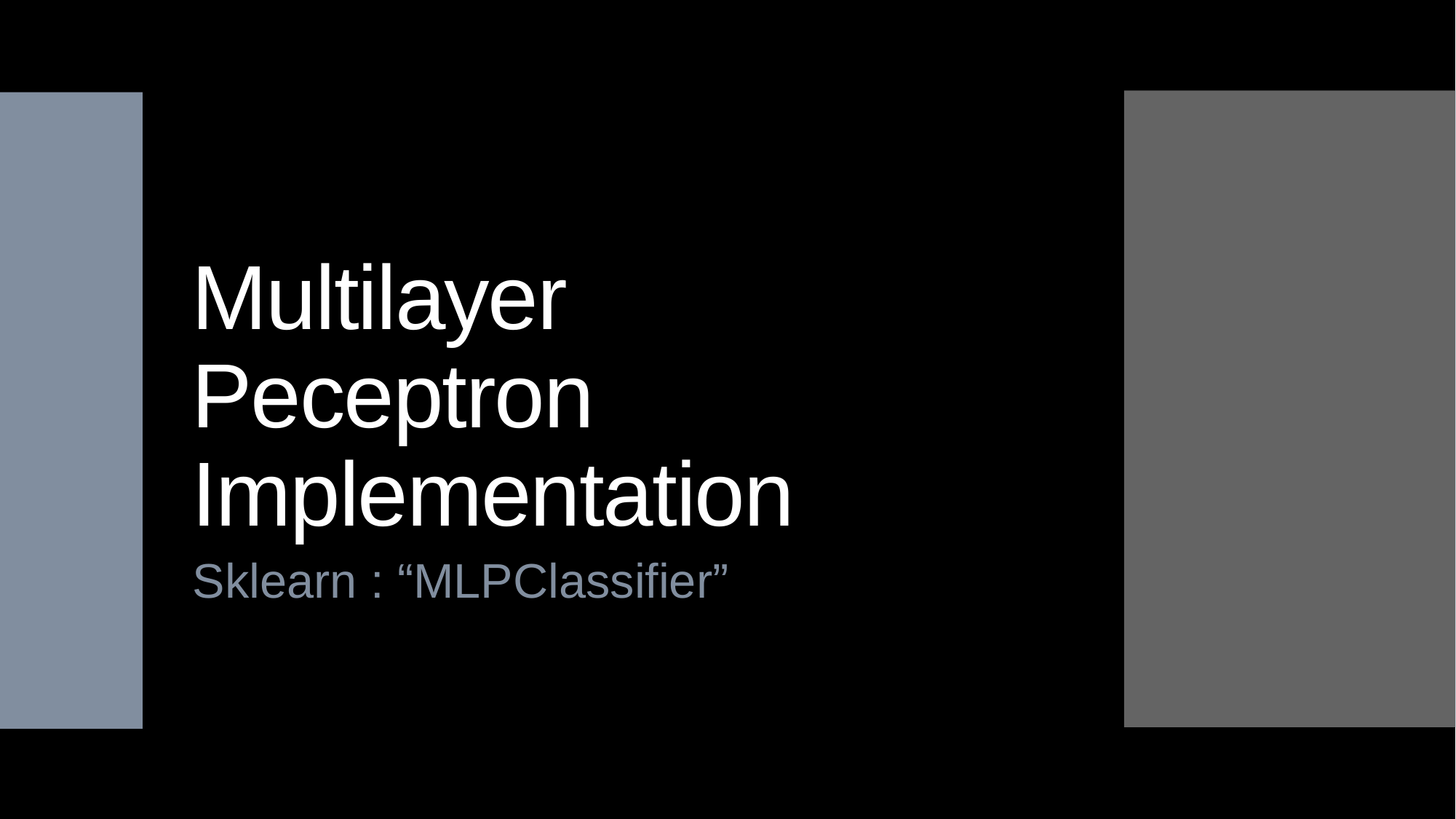

# Multilayer Peceptron Implementation
Sklearn : “MLPClassifier”